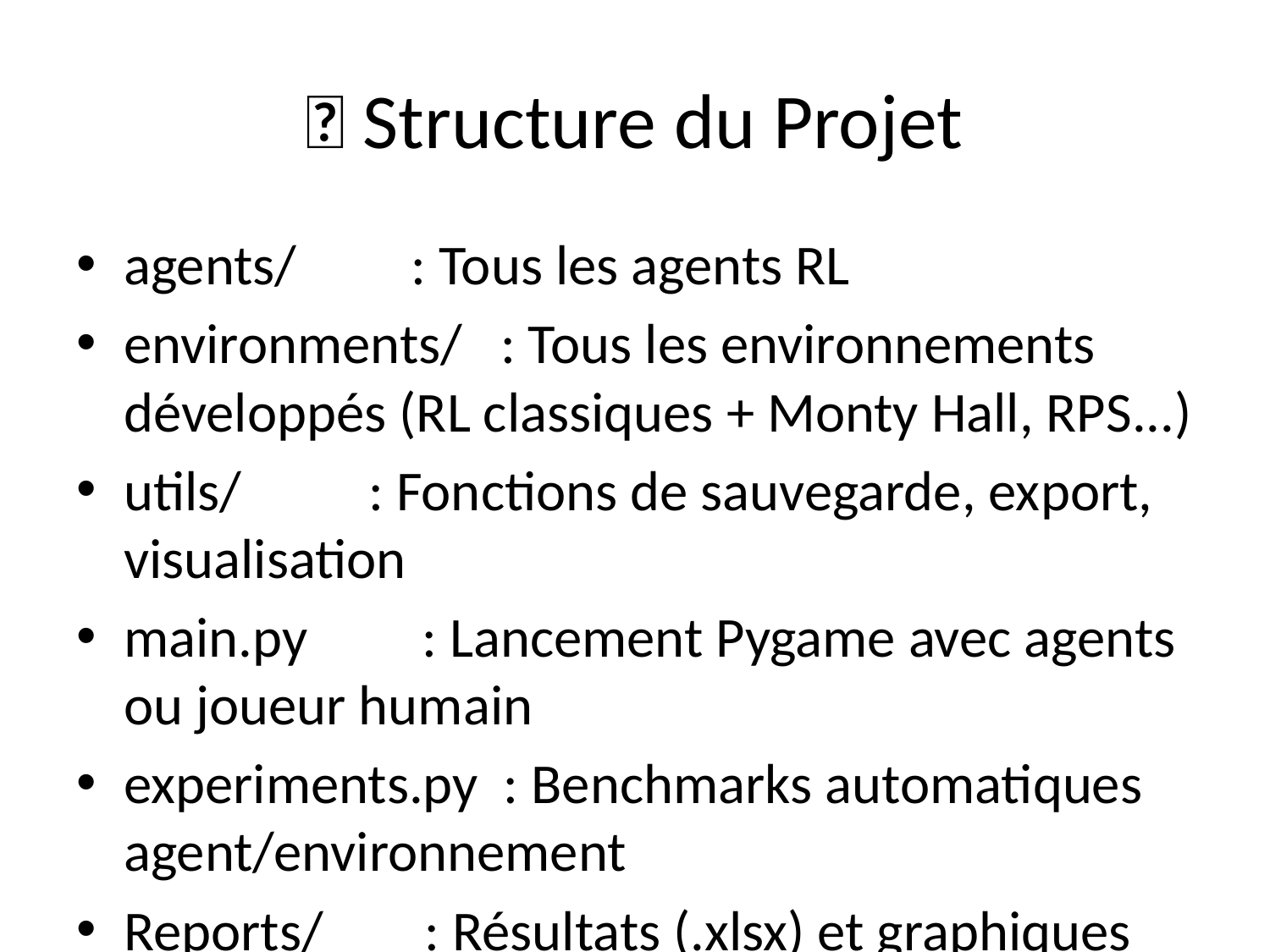

# 🧱 Structure du Projet
agents/         : Tous les agents RL
environments/   : Tous les environnements développés (RL classiques + Monty Hall, RPS...)
utils/          : Fonctions de sauvegarde, export, visualisation
main.py         : Lancement Pygame avec agents ou joueur humain
experiments.py  : Benchmarks automatiques agent/environnement
Reports/        : Résultats (.xlsx) et graphiques